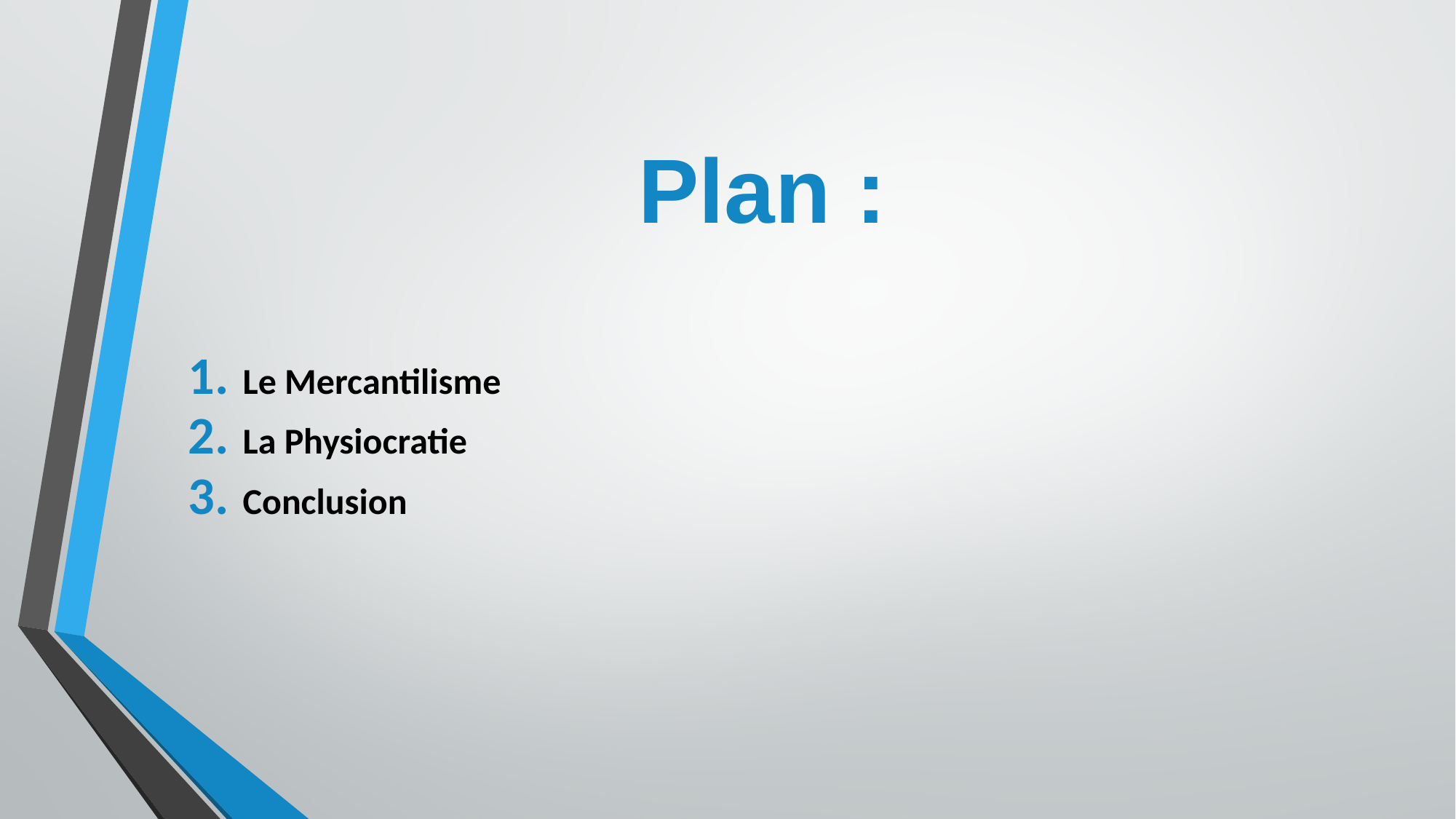

# Plan :
Le Mercantilisme
La Physiocratie
Conclusion